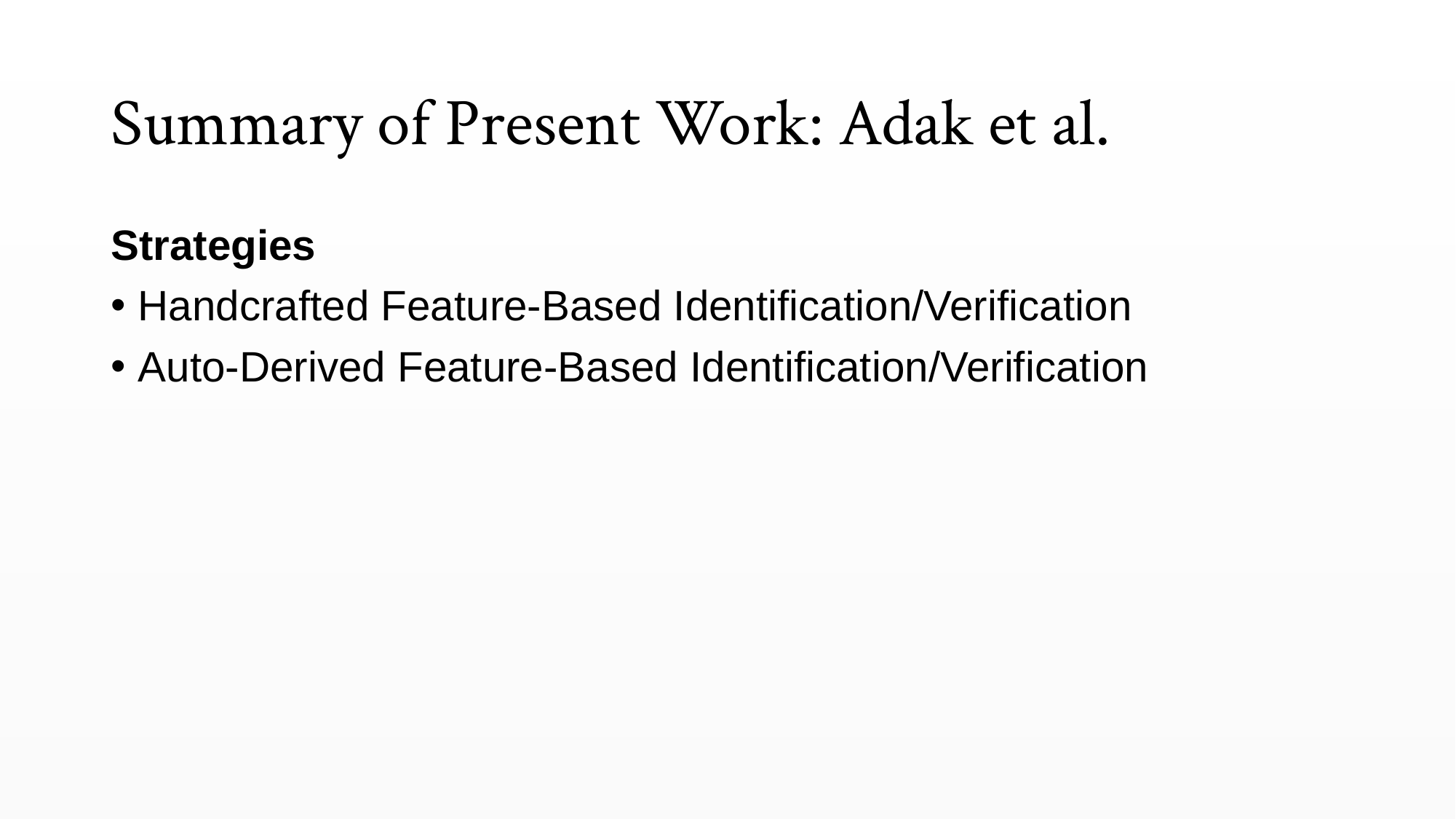

# Summary of Present Work: Adak et al.
Strategies
Handcrafted Feature-Based Identification/Verification
Auto-Derived Feature-Based Identification/Verification